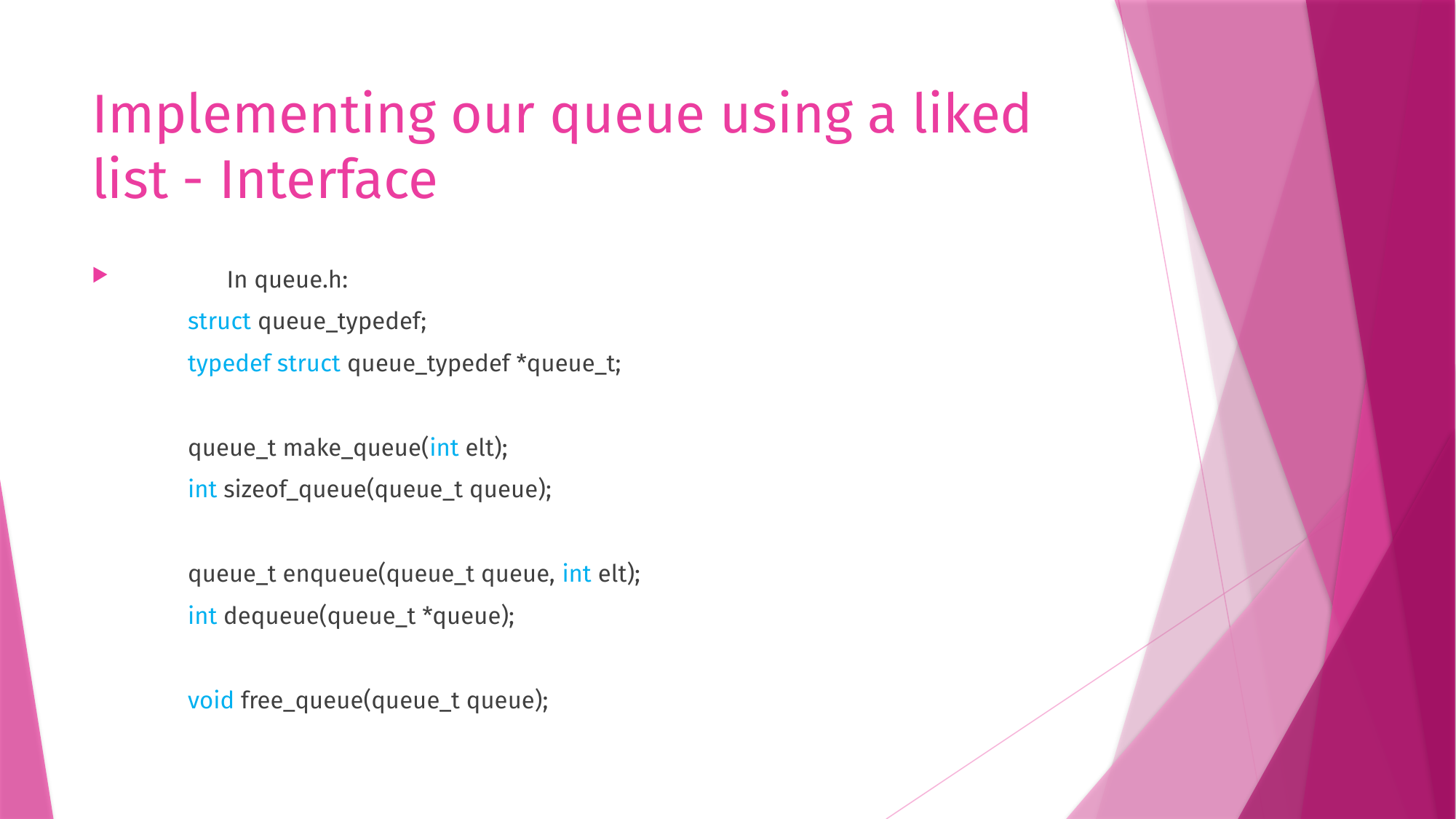

# Implementing our queue using a liked list - Interface
	In queue.h:
	struct queue_typedef;
	typedef struct queue_typedef *queue_t;

	queue_t make_queue(int elt);
	int sizeof_queue(queue_t queue);

	queue_t enqueue(queue_t queue, int elt);
	int dequeue(queue_t *queue);

	void free_queue(queue_t queue);